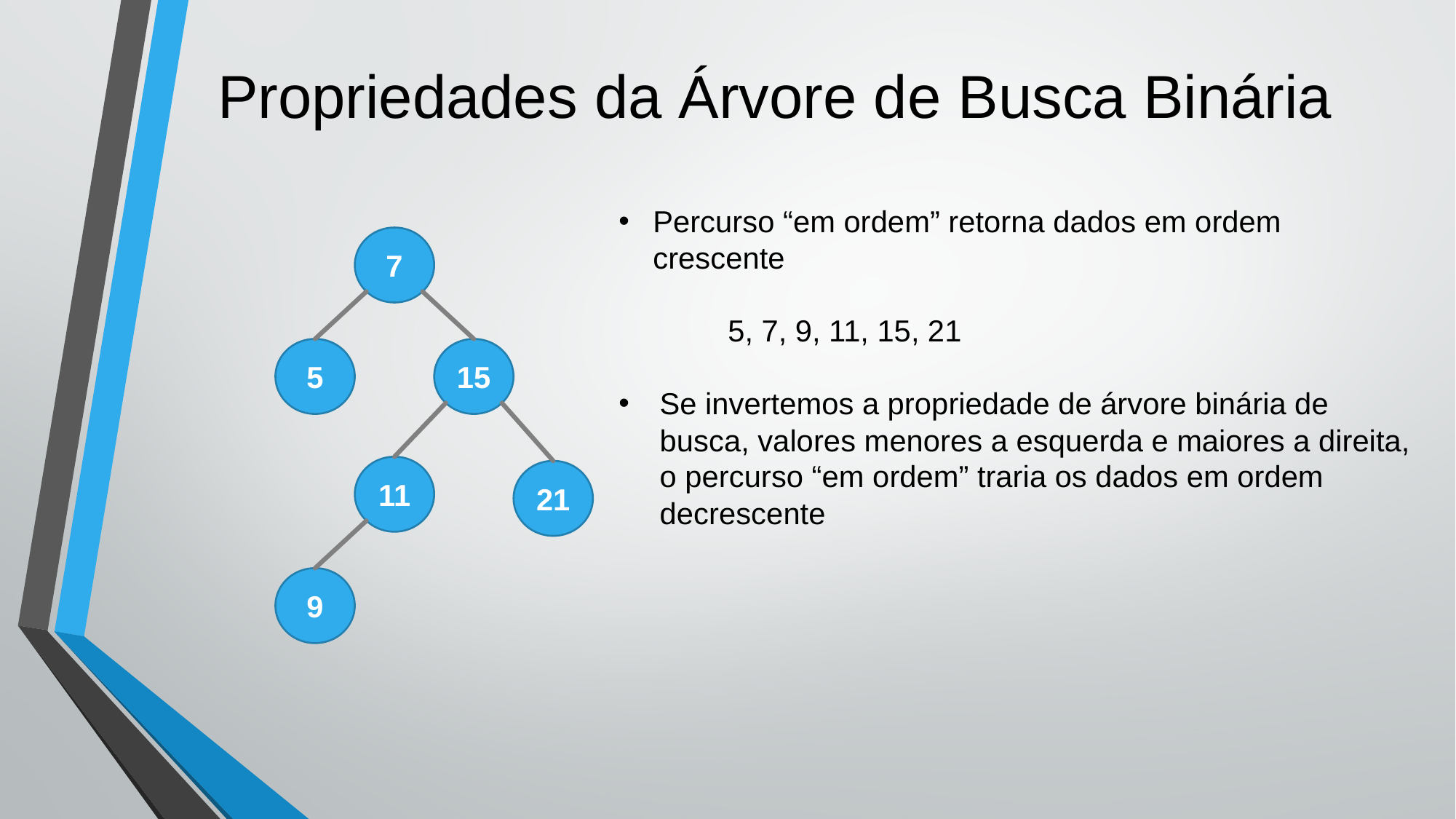

# Propriedades da Árvore de Busca Binária
Percurso “em ordem” retorna dados em ordem crescente

	5, 7, 9, 11, 15, 21

Se invertemos a propriedade de árvore binária de busca, valores menores a esquerda e maiores a direita, o percurso “em ordem” traria os dados em ordem decrescente
7

5
15
11
21
9